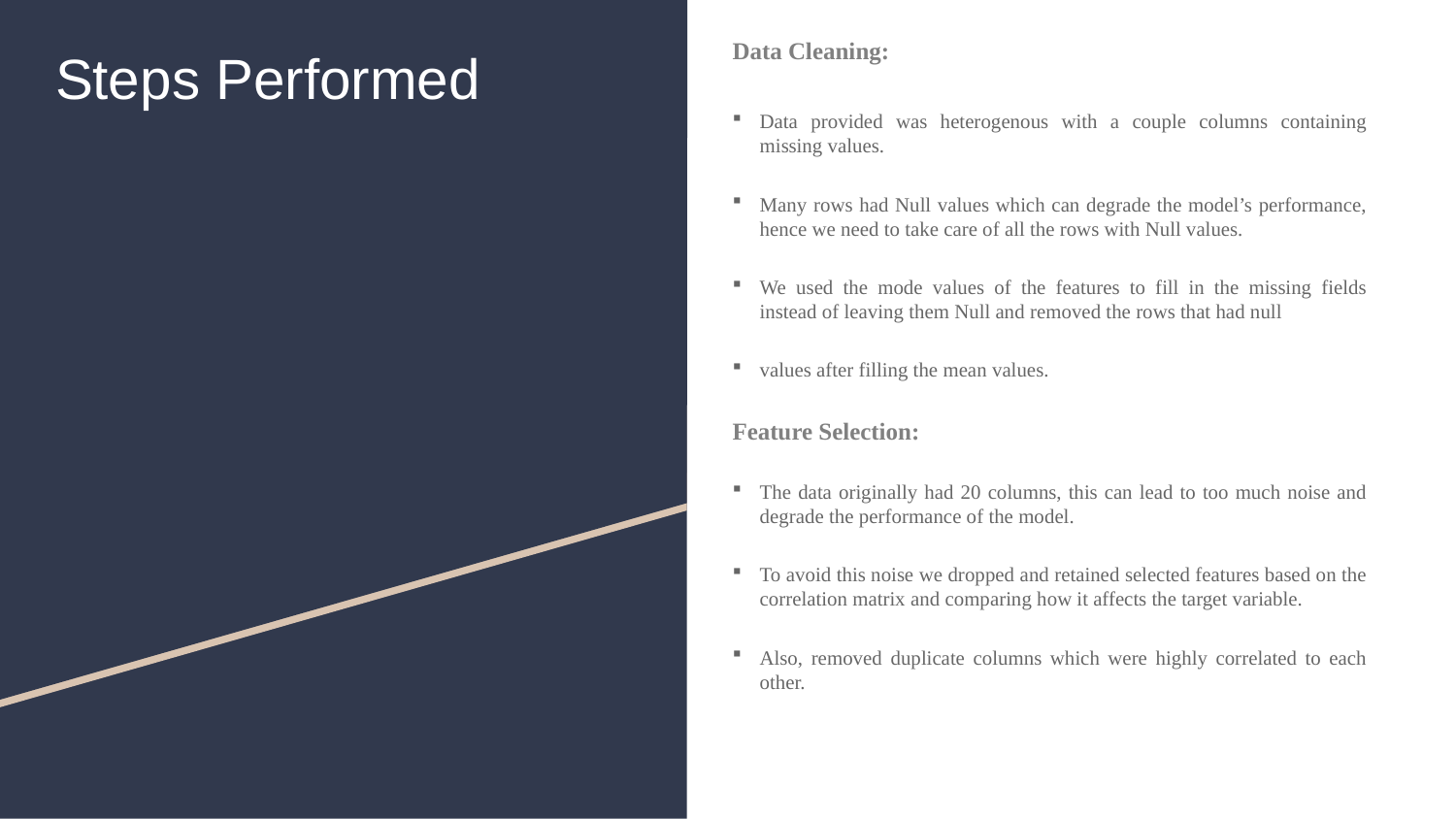

Data Cleaning:
Data provided was heterogenous with a couple columns containing missing values.
Many rows had Null values which can degrade the model’s performance, hence we need to take care of all the rows with Null values.
We used the mode values of the features to fill in the missing fields instead of leaving them Null and removed the rows that had null
values after filling the mean values.
Feature Selection:
The data originally had 20 columns, this can lead to too much noise and degrade the performance of the model.
To avoid this noise we dropped and retained selected features based on the correlation matrix and comparing how it affects the target variable.
Also, removed duplicate columns which were highly correlated to each other.

# Steps Performed